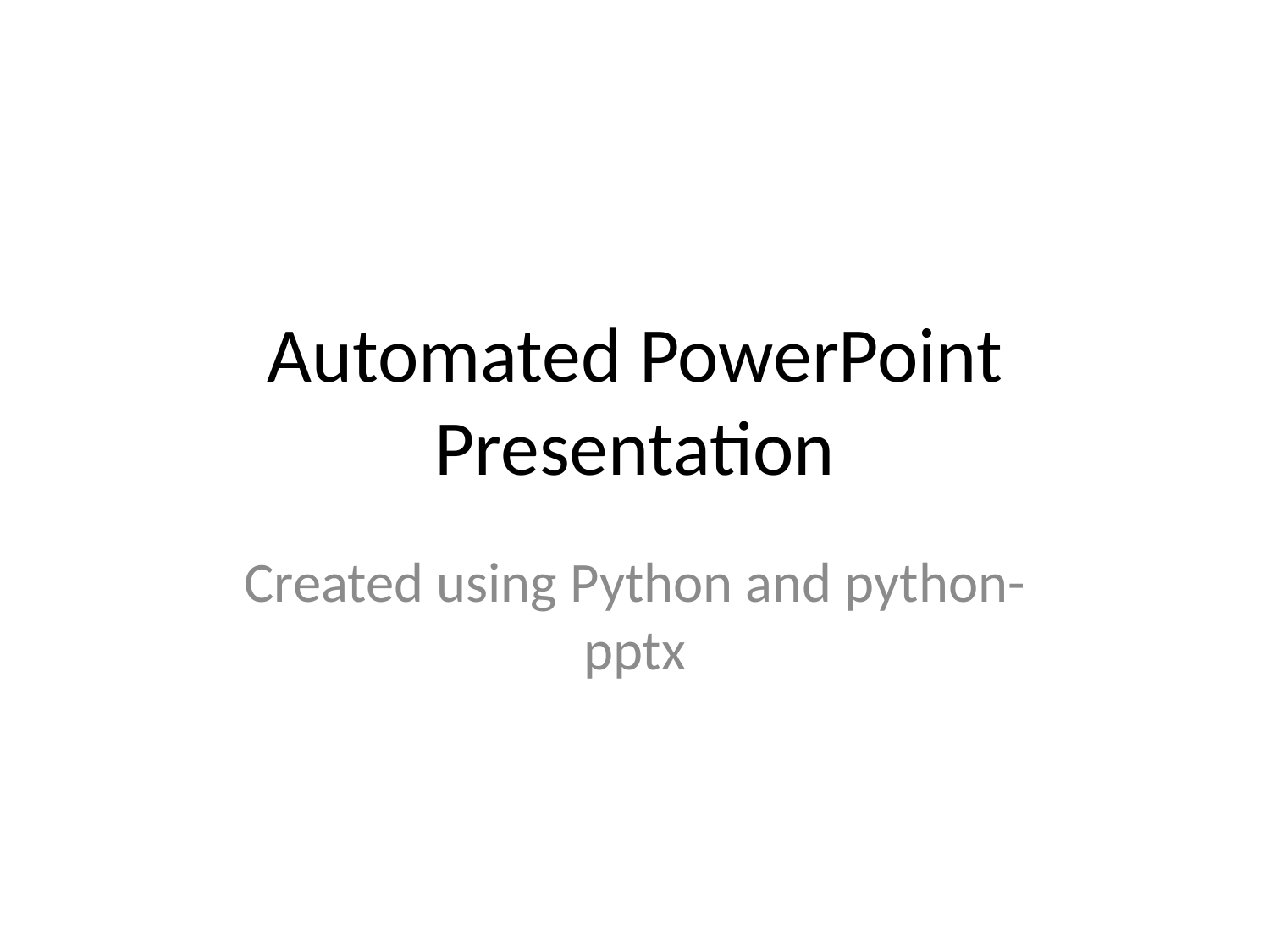

# Automated PowerPoint Presentation
Created using Python and python-pptx